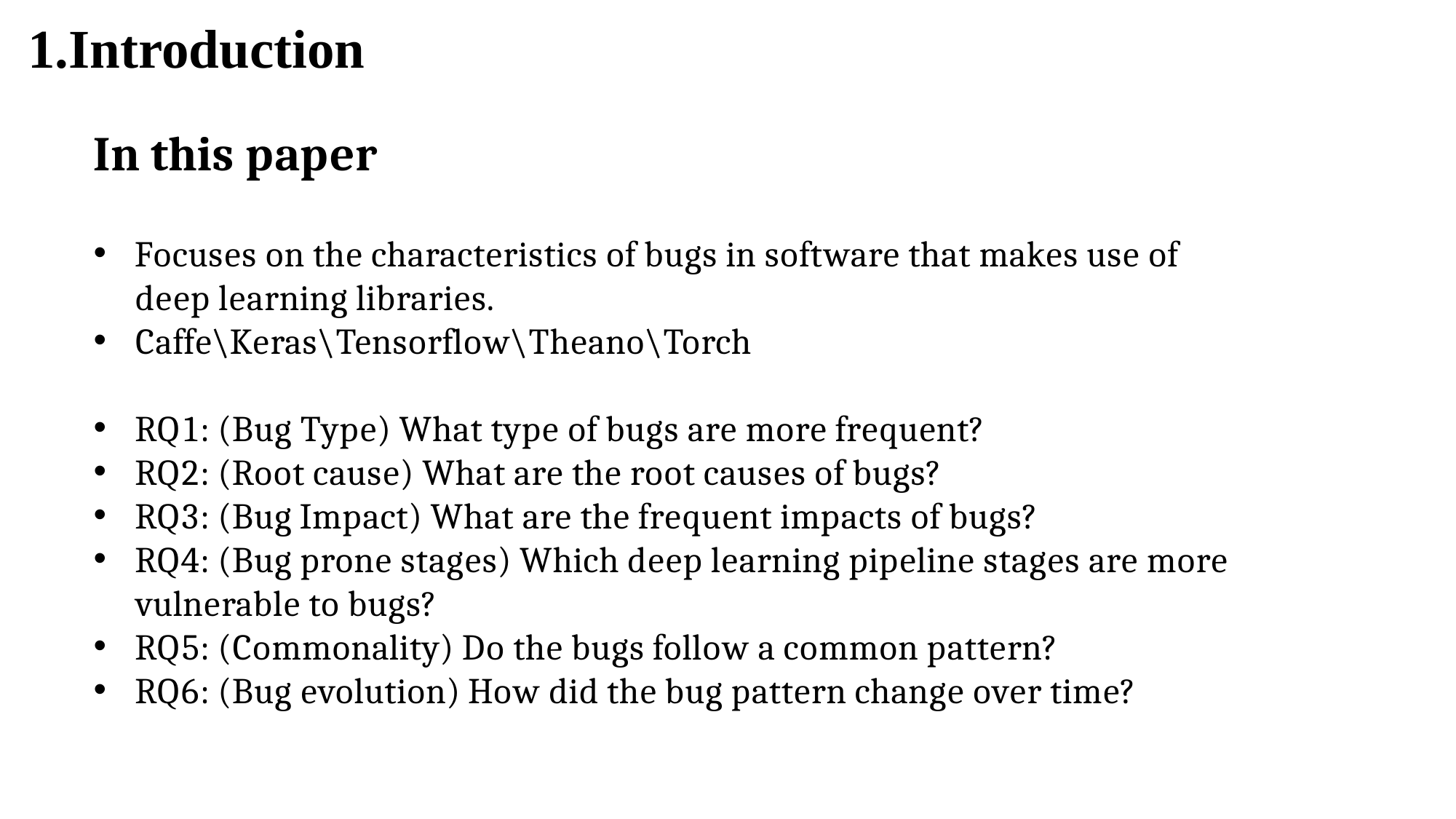

1.Introduction
In this paper
Focuses on the characteristics of bugs in software that makes use of deep learning libraries.
Caffe\Keras\Tensorflow\Theano\Torch

RQ1: (Bug Type) What type of bugs are more frequent?
RQ2: (Root cause) What are the root causes of bugs?
RQ3: (Bug Impact) What are the frequent impacts of bugs?
RQ4: (Bug prone stages) Which deep learning pipeline stages are more vulnerable to bugs?
RQ5: (Commonality) Do the bugs follow a common pattern?
RQ6: (Bug evolution) How did the bug pattern change over time?